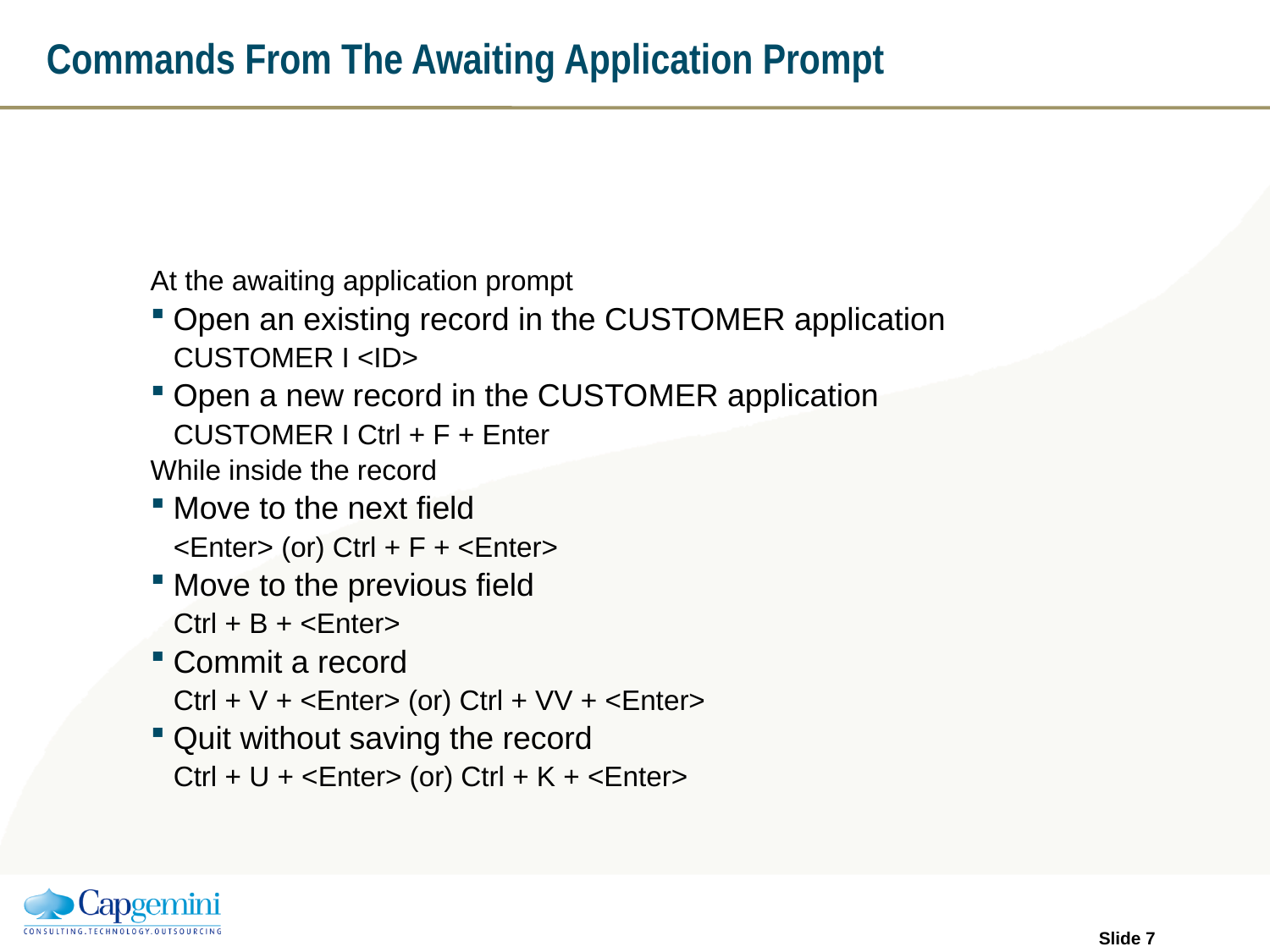

# Commands From The Awaiting Application Prompt

At the awaiting application prompt
Open an existing record in the CUSTOMER application
CUSTOMER I <ID>
Open a new record in the CUSTOMER application
CUSTOMER I Ctrl + F + Enter
While inside the record
Move to the next field
<Enter> (or) Ctrl + F + <Enter>
Move to the previous field
Ctrl + B + <Enter>
Commit a record
Ctrl + V + <Enter> (or) Ctrl + VV + <Enter>
Quit without saving the record
Ctrl + U + <Enter> (or) Ctrl + K + <Enter>
Slide 7